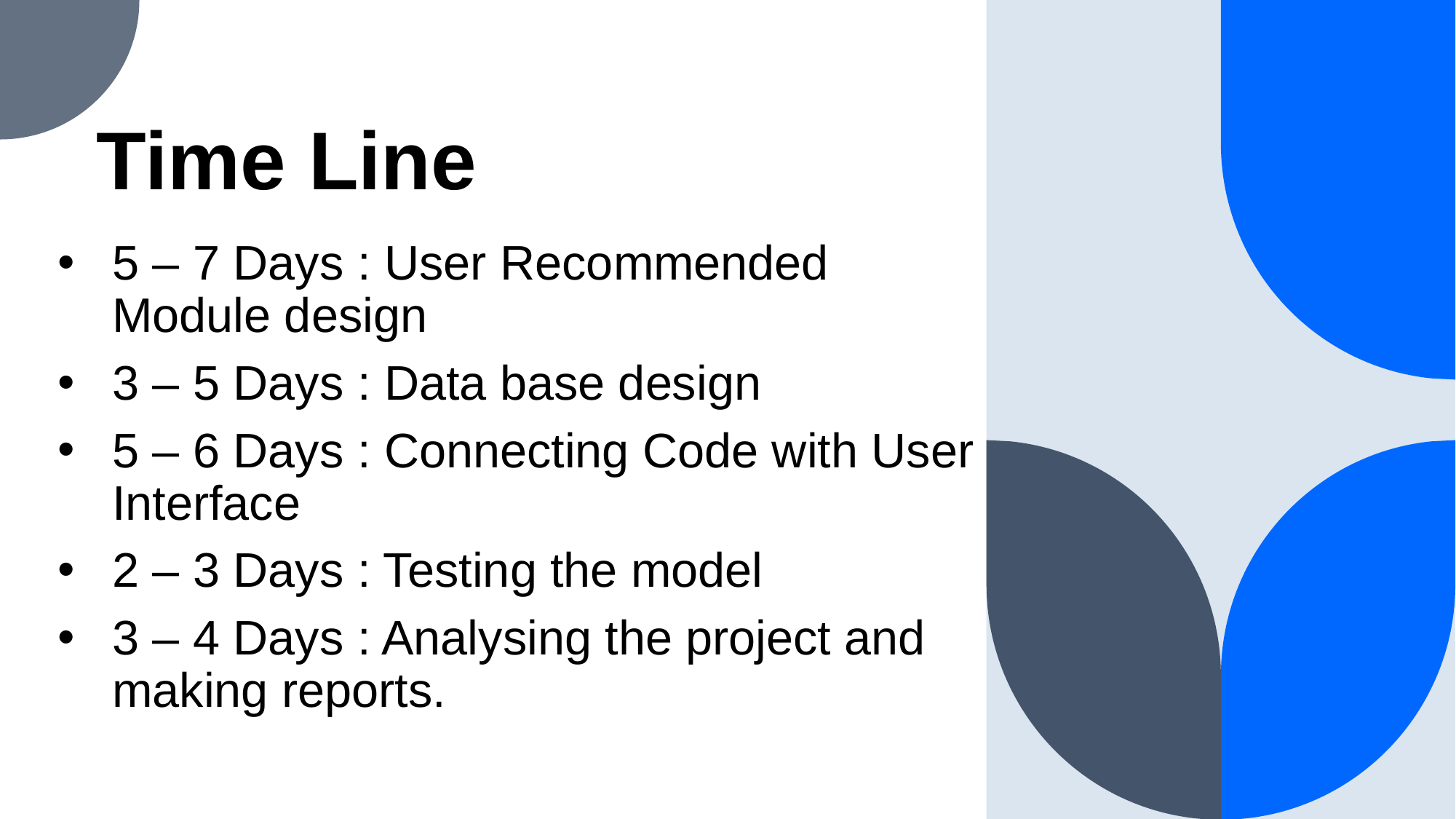

Time Line
5 – 7 Days : User Recommended Module design
3 – 5 Days : Data base design
5 – 6 Days : Connecting Code with User Interface
2 – 3 Days : Testing the model
3 – 4 Days : Analysing the project and making reports.